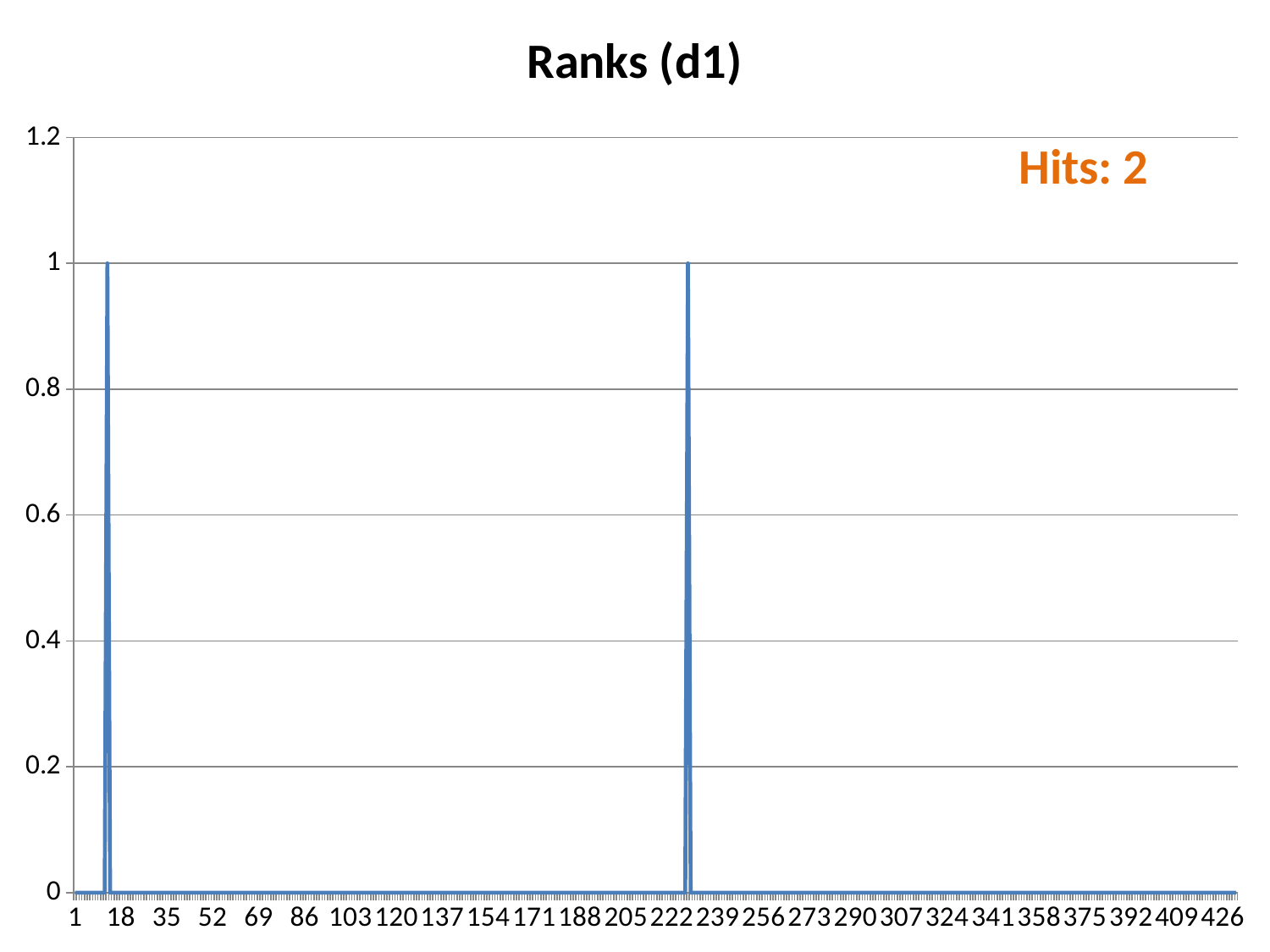

### Chart:

| Category | Ranks (d1) |
|---|---|
Hits: 2